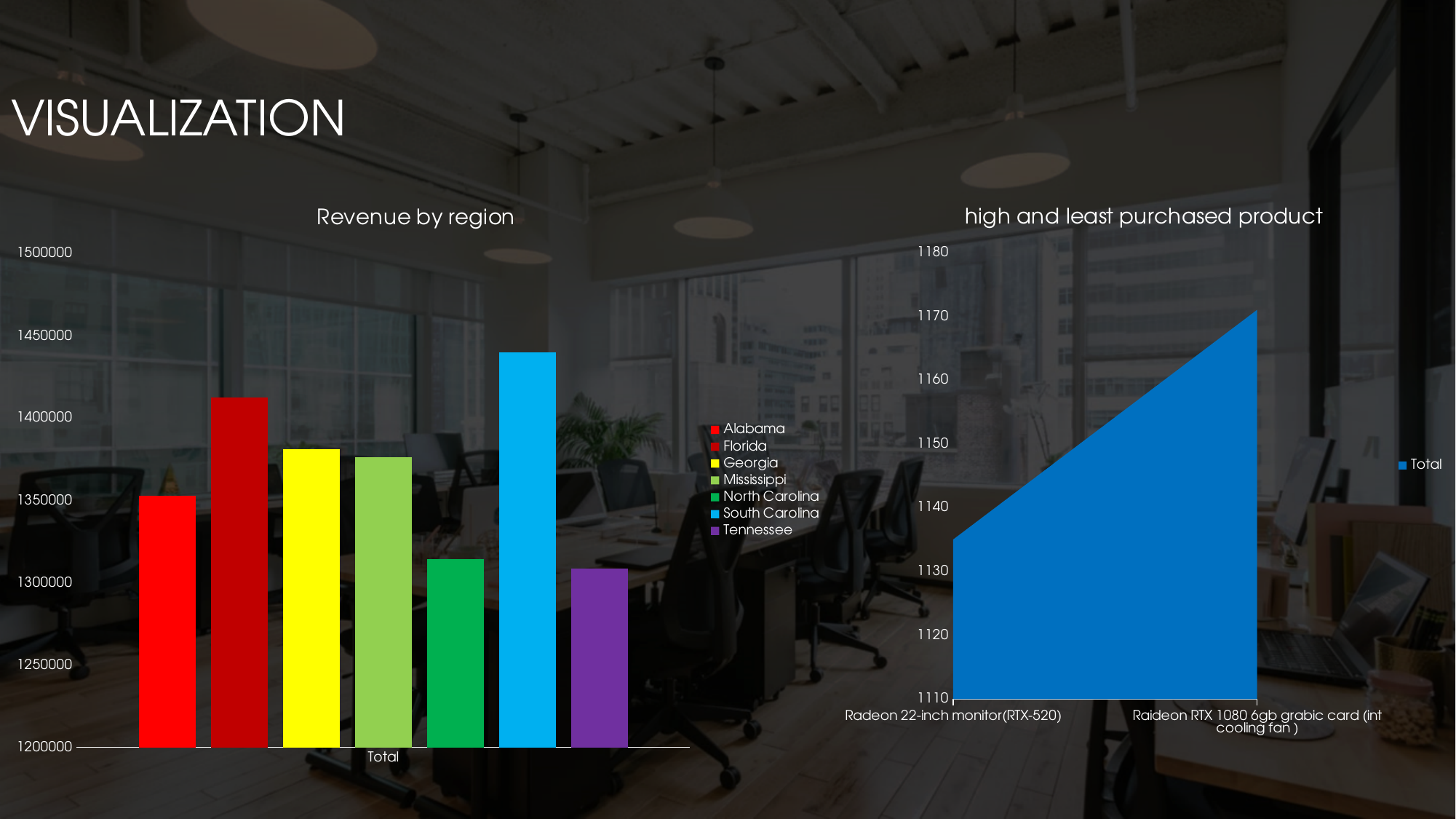

# Visualization

### Chart: Revenue by region

| Category | Alabama | Florida | Georgia | Mississippi | North Carolina | South Carolina | Tennessee |
|---|---|---|---|---|---|---|---|
| Total | 1353090.0 | 1412456.0 | 1381150.0 | 1376333.0 | 1314385.0 | 1439951.0 | 1308503.0 |

### Chart: high and least purchased product

| Category | Total |
|---|---|
| Radeon 22-inch monitor(RTX-520) | 1135.0 |
| Raideon RTX 1080 6gb grabic card (int cooling fan ) | 1171.0 |